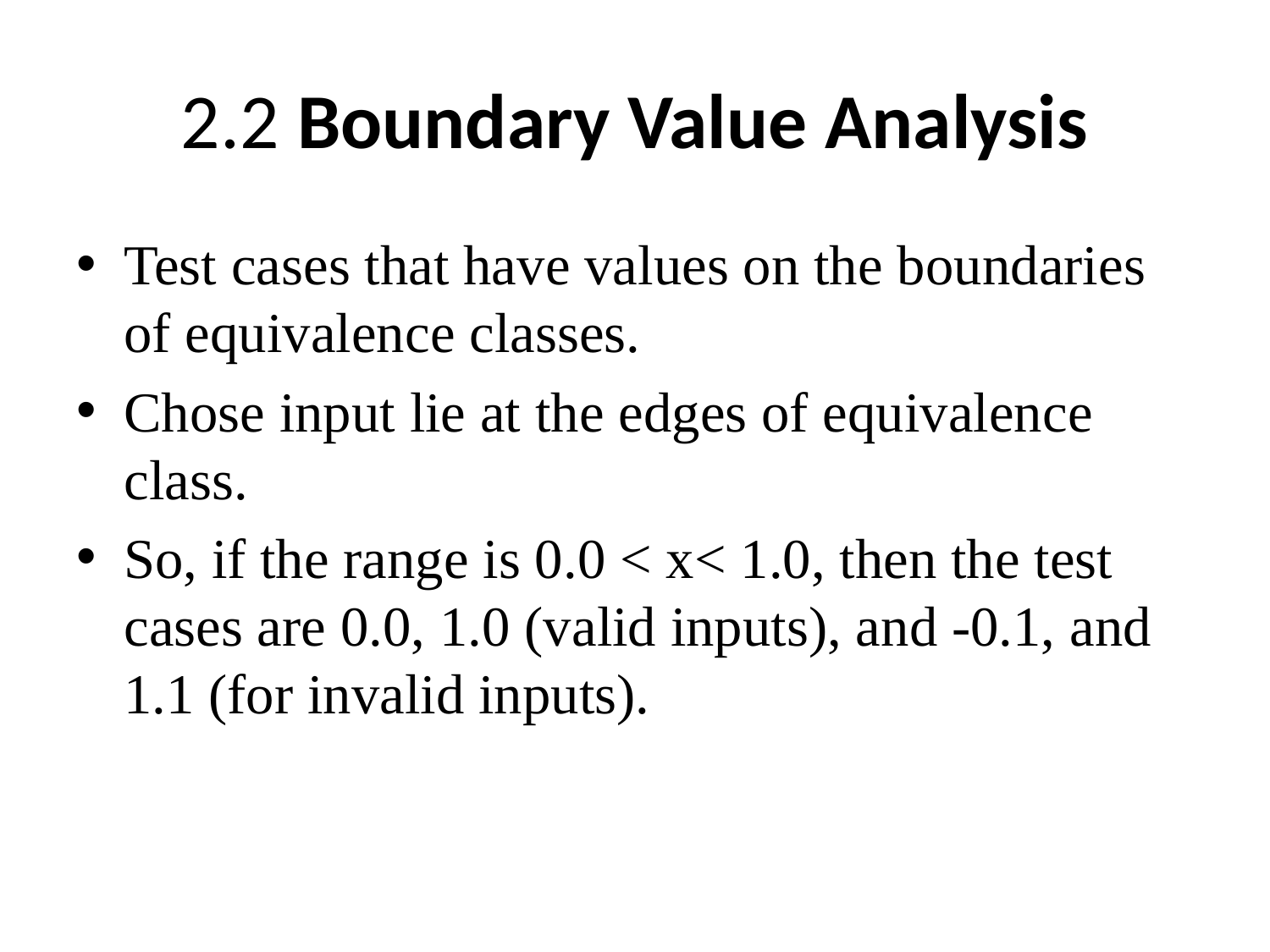

# 2.2 Boundary Value Analysis
Test cases that have values on the boundaries of equivalence classes.
Chose input lie at the edges of equivalence class.
So, if the range is 0.0 < x< 1.0, then the test cases are 0.0, 1.0 (valid inputs), and -0.1, and 1.1 (for invalid inputs).